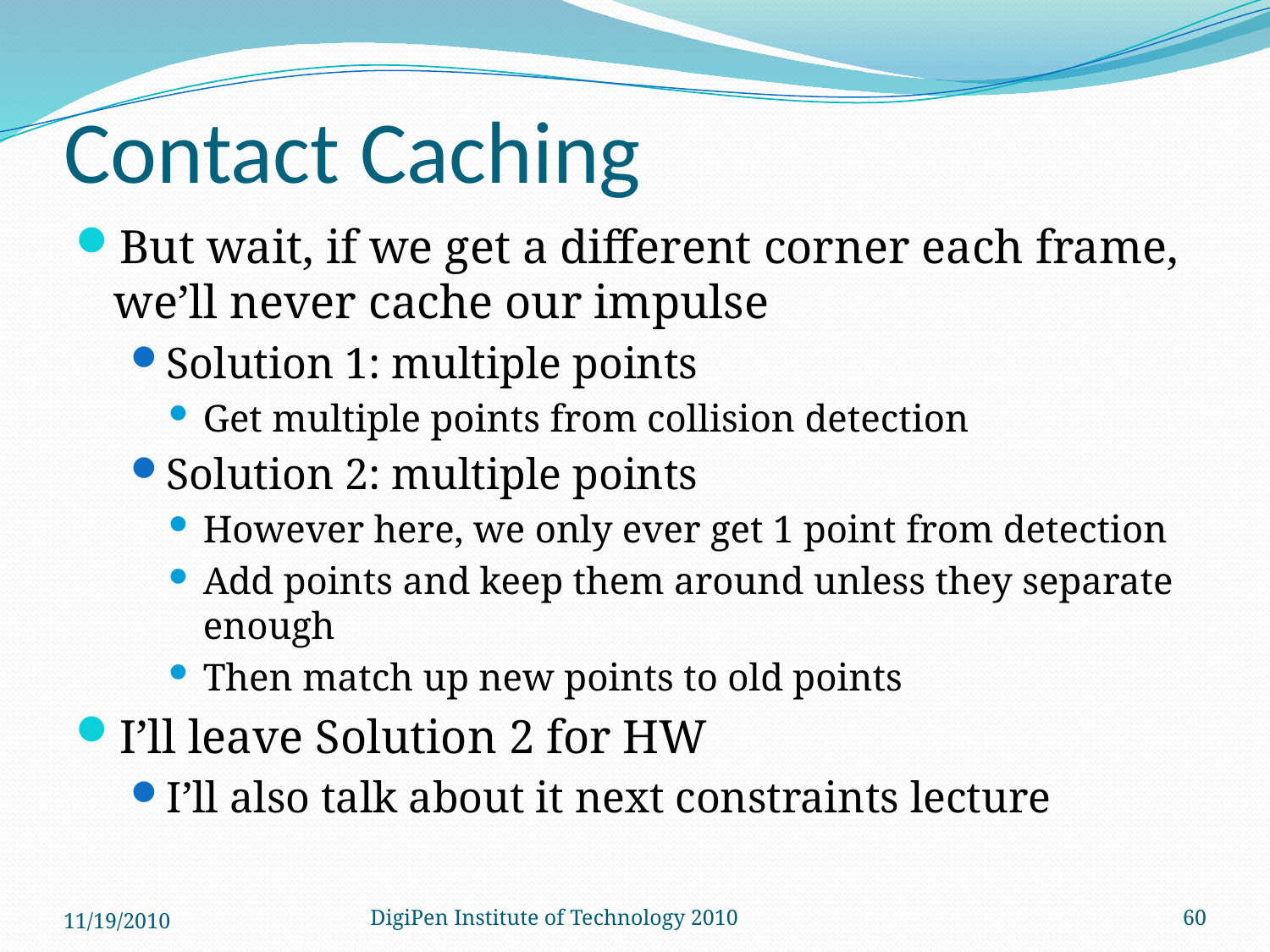

# Contact Caching
But wait, if we get a different corner each frame, we’ll never cache our impulse
Solution 1: multiple points
Get multiple points from collision detection
Solution 2: multiple points
However here, we only ever get 1 point from detection
Add points and keep them around unless they separate enough
Then match up new points to old points
I’ll leave Solution 2 for HW
I’ll also talk about it next constraints lecture

11/19/2010
DigiPen Institute of Technology 2010
60